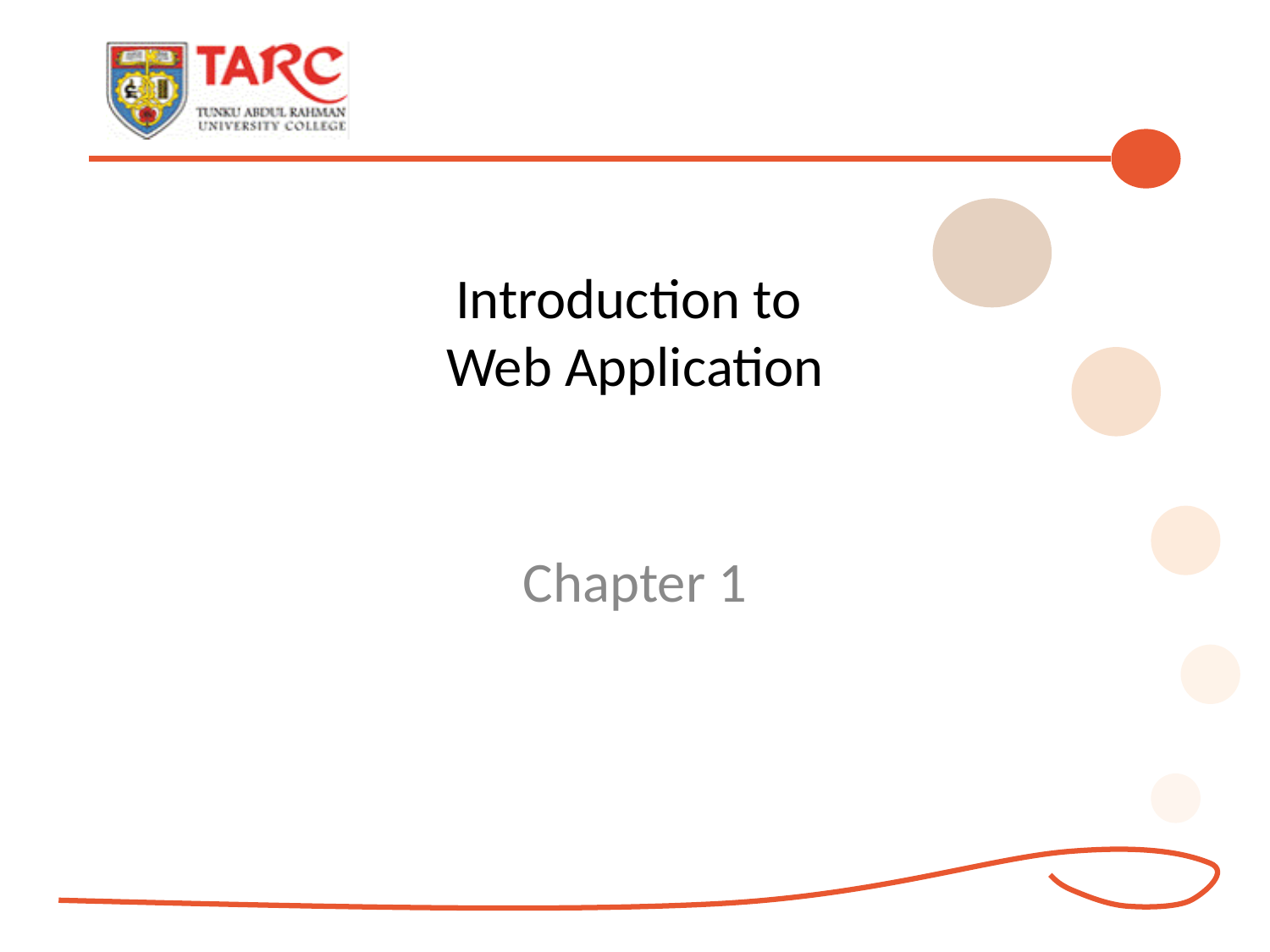

# Introduction to Web Application
Chapter 1